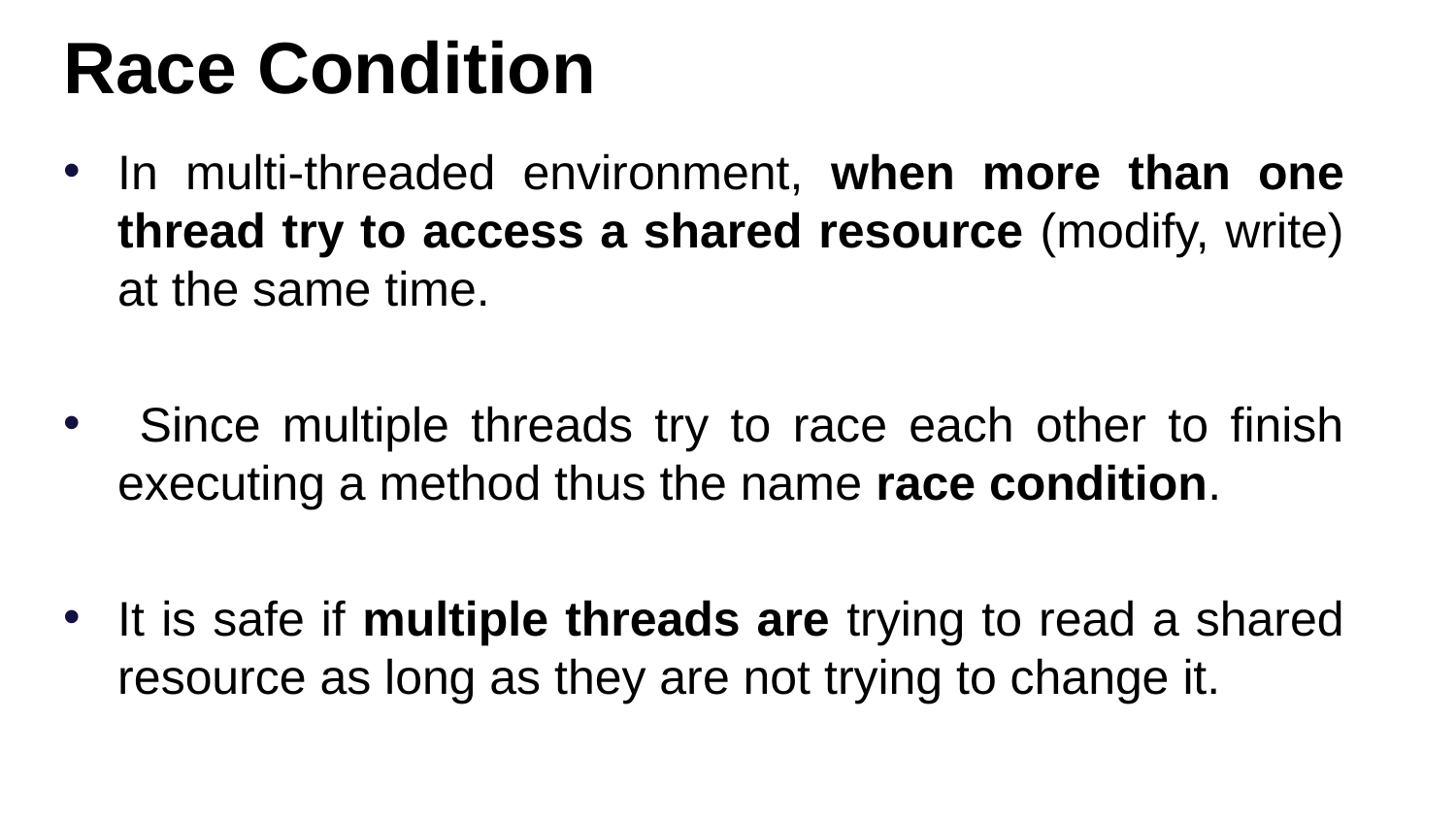

Race Condition
In multi-threaded environment, when more than one thread try to access a shared resource (modify, write) at the same time.

 Since multiple threads try to race each other to finish executing a method thus the name race condition.

It is safe if multiple threads are trying to read a shared resource as long as they are not trying to change it.